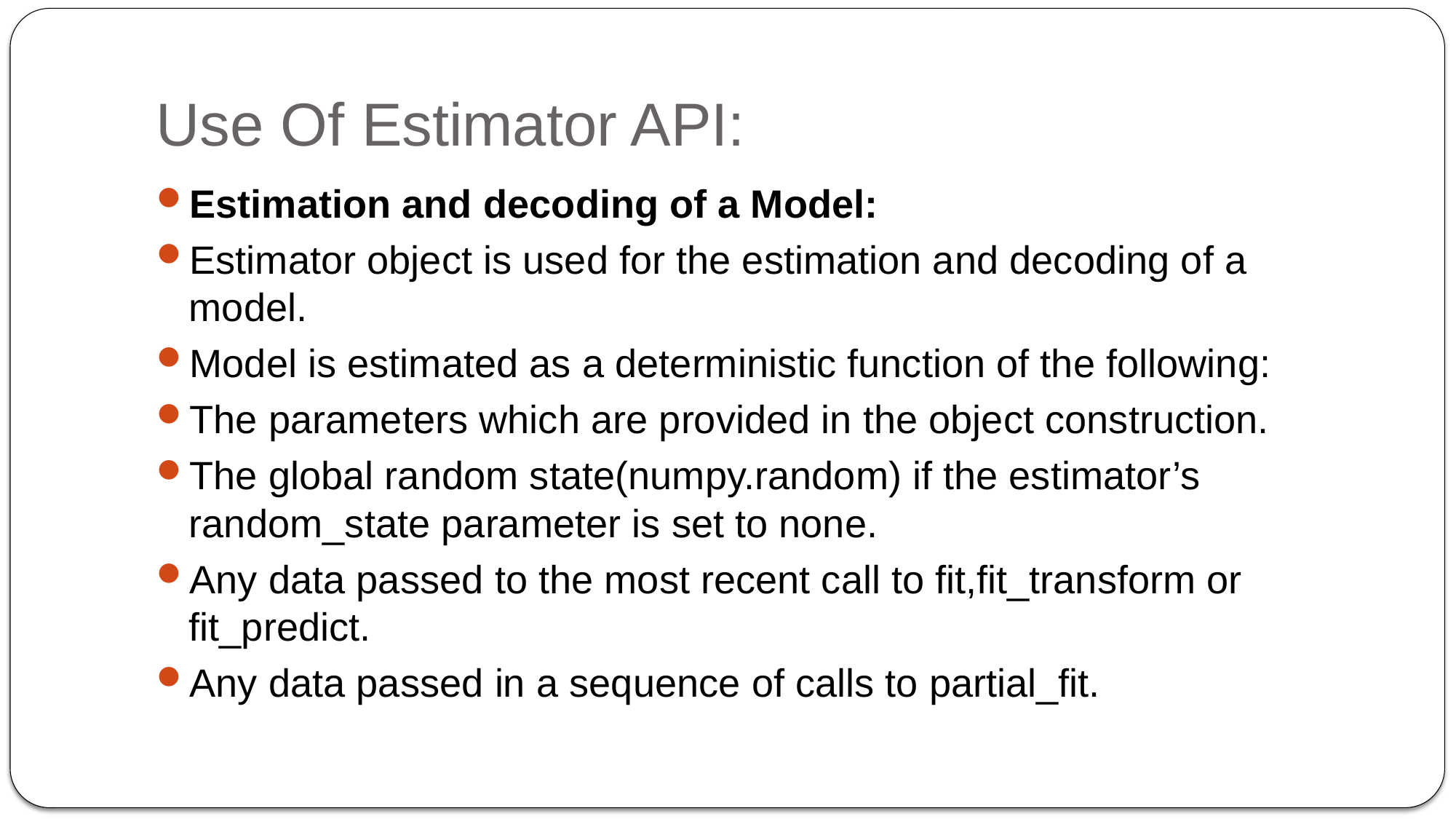

# Use Of Estimator API:
Estimation and decoding of a Model:
Estimator object is used for the estimation and decoding of a model.
Model is estimated as a deterministic function of the following:
The parameters which are provided in the object construction.
The global random state(numpy.random) if the estimator’s random_state parameter is set to none.
Any data passed to the most recent call to fit,fit_transform or fit_predict.
Any data passed in a sequence of calls to partial_fit.